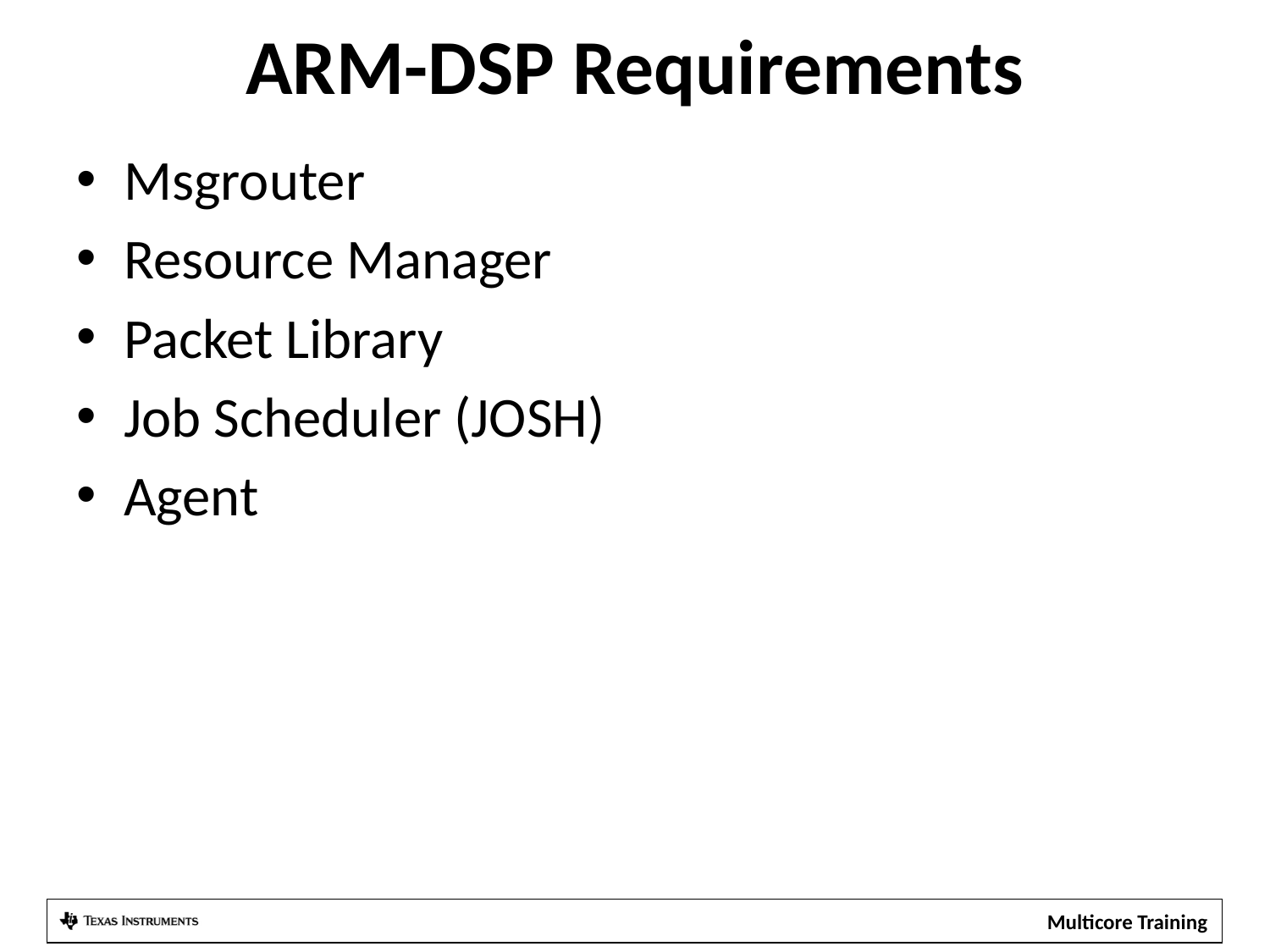

# ARM-DSP Requirements
Msgrouter
Resource Manager
Packet Library
Job Scheduler (JOSH)
Agent